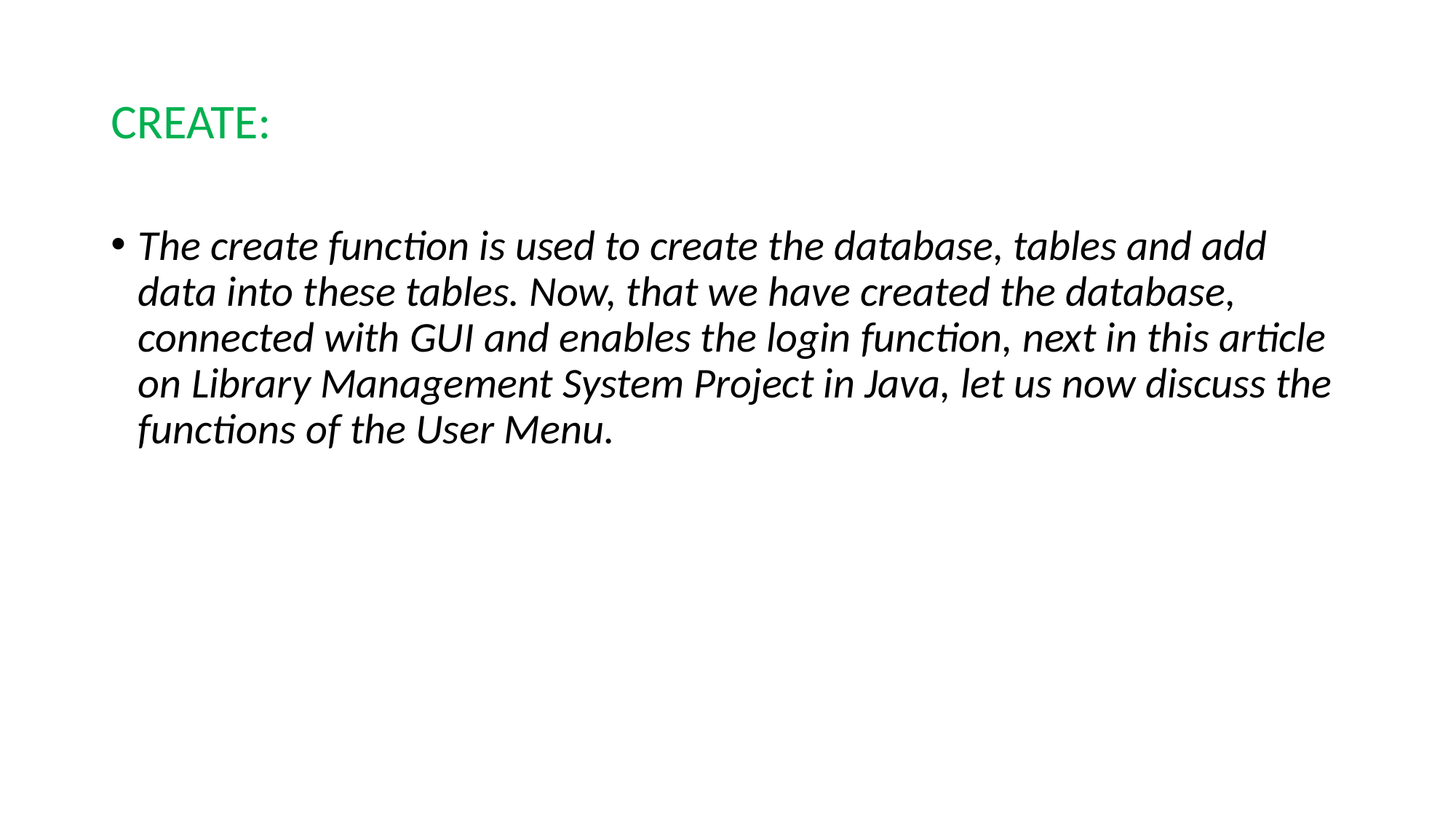

# CREATE:
The create function is used to create the database, tables and add data into these tables. Now, that we have created the database, connected with GUI and enables the login function, next in this article on Library Management System Project in Java, let us now discuss the functions of the User Menu.